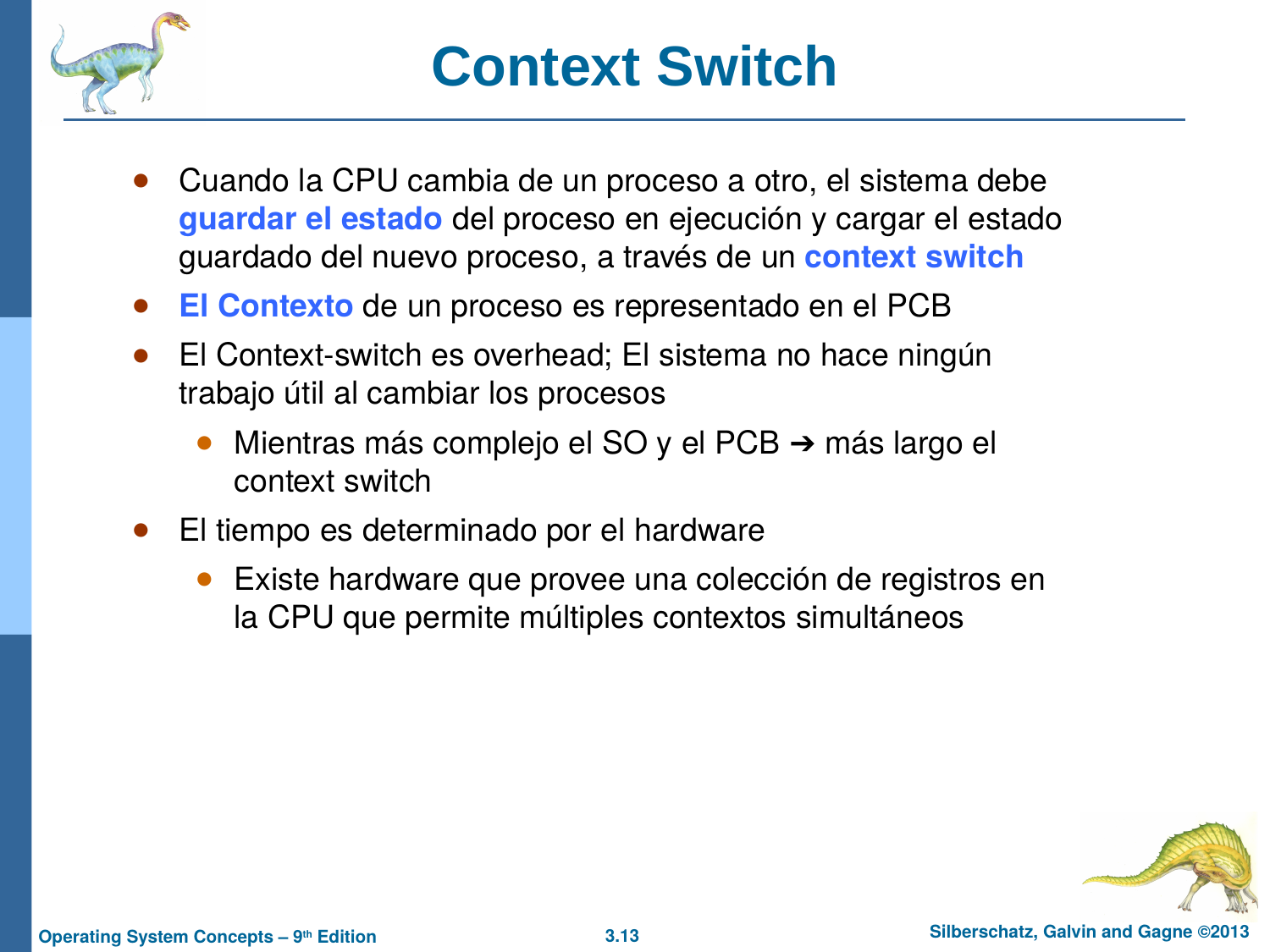

# Context Switch
Cuando la CPU cambia de un proceso a otro, el sistema debe guardar el estado del proceso en ejecución y cargar el estado guardado del nuevo proceso, a través de un context switch
El Contexto de un proceso es representado en el PCB
El Context-switch es overhead; El sistema no hace ningún trabajo útil al cambiar los procesos
Mientras más complejo el SO y el PCB ➔ más largo el context switch
El tiempo es determinado por el hardware
Existe hardware que provee una colección de registros en la CPU que permite múltiples contextos simultáneos